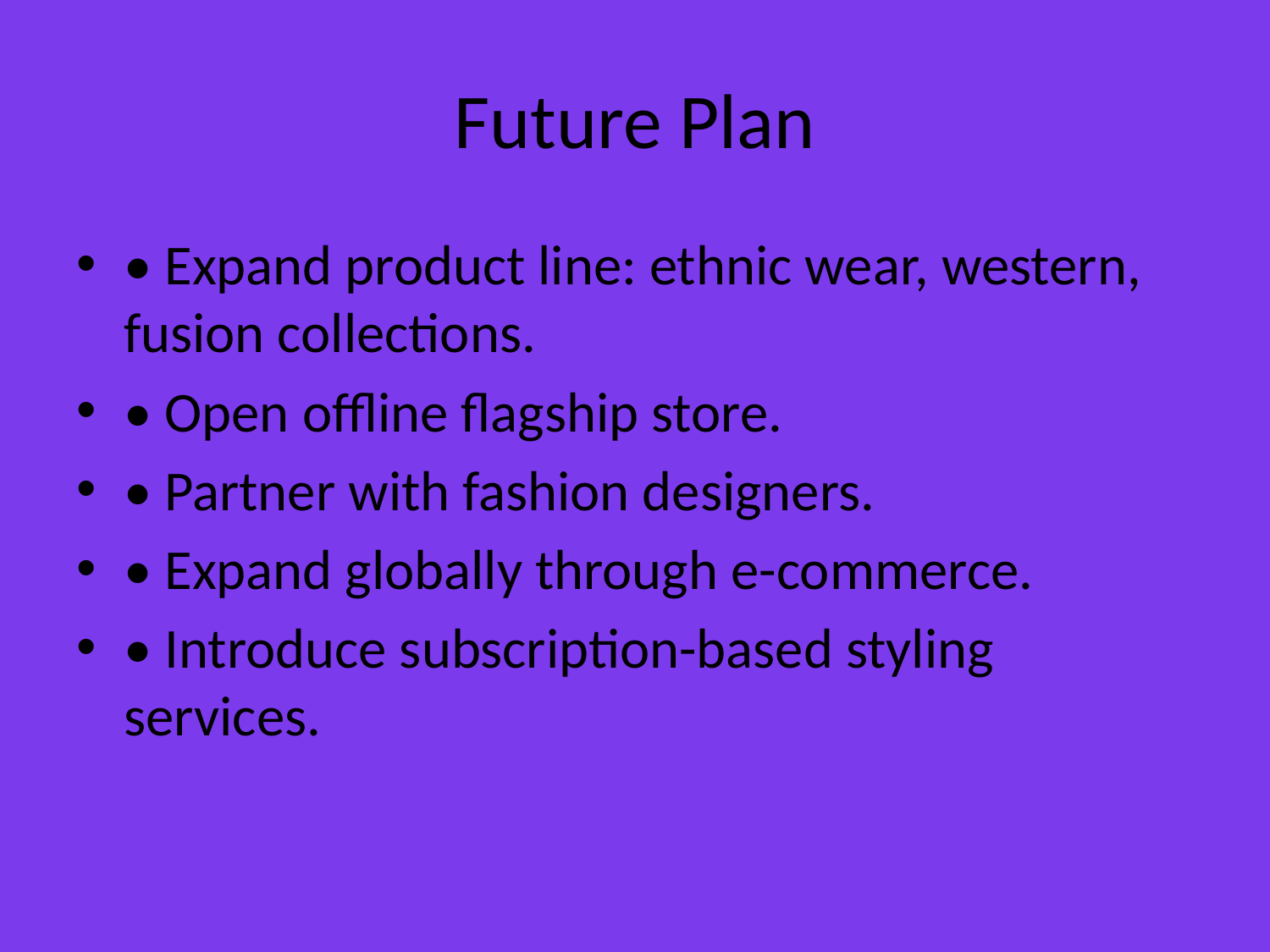

# Future Plan
• Expand product line: ethnic wear, western, fusion collections.
• Open offline flagship store.
• Partner with fashion designers.
• Expand globally through e-commerce.
• Introduce subscription-based styling services.